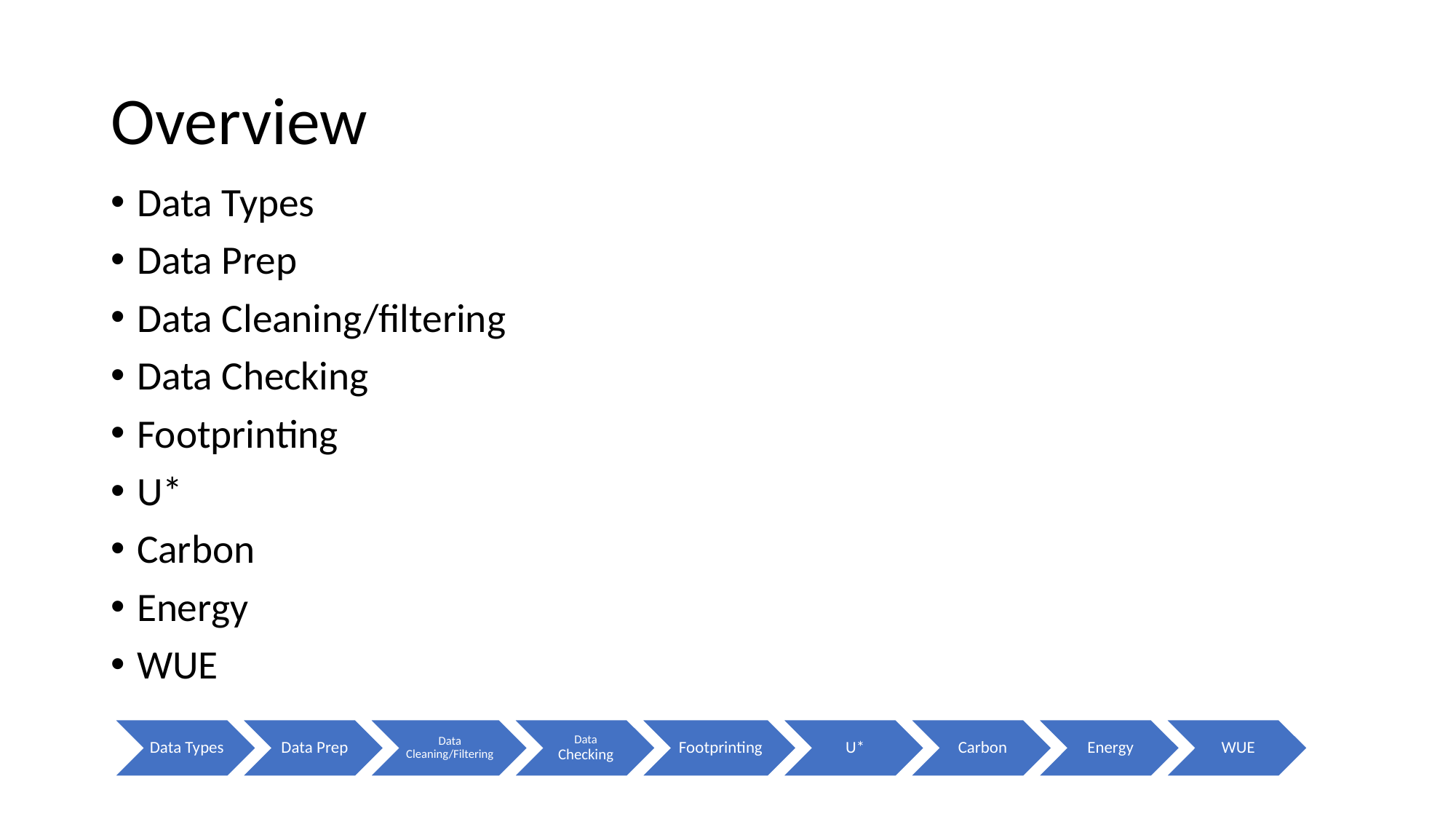

# Overview
Data Types
Data Prep
Data Cleaning/filtering
Data Checking
Footprinting
U*
Carbon
Energy
WUE
Data Types
Data Prep
Data Cleaning/Filtering
Data Checking
Footprinting
U*
Carbon
Energy
WUE